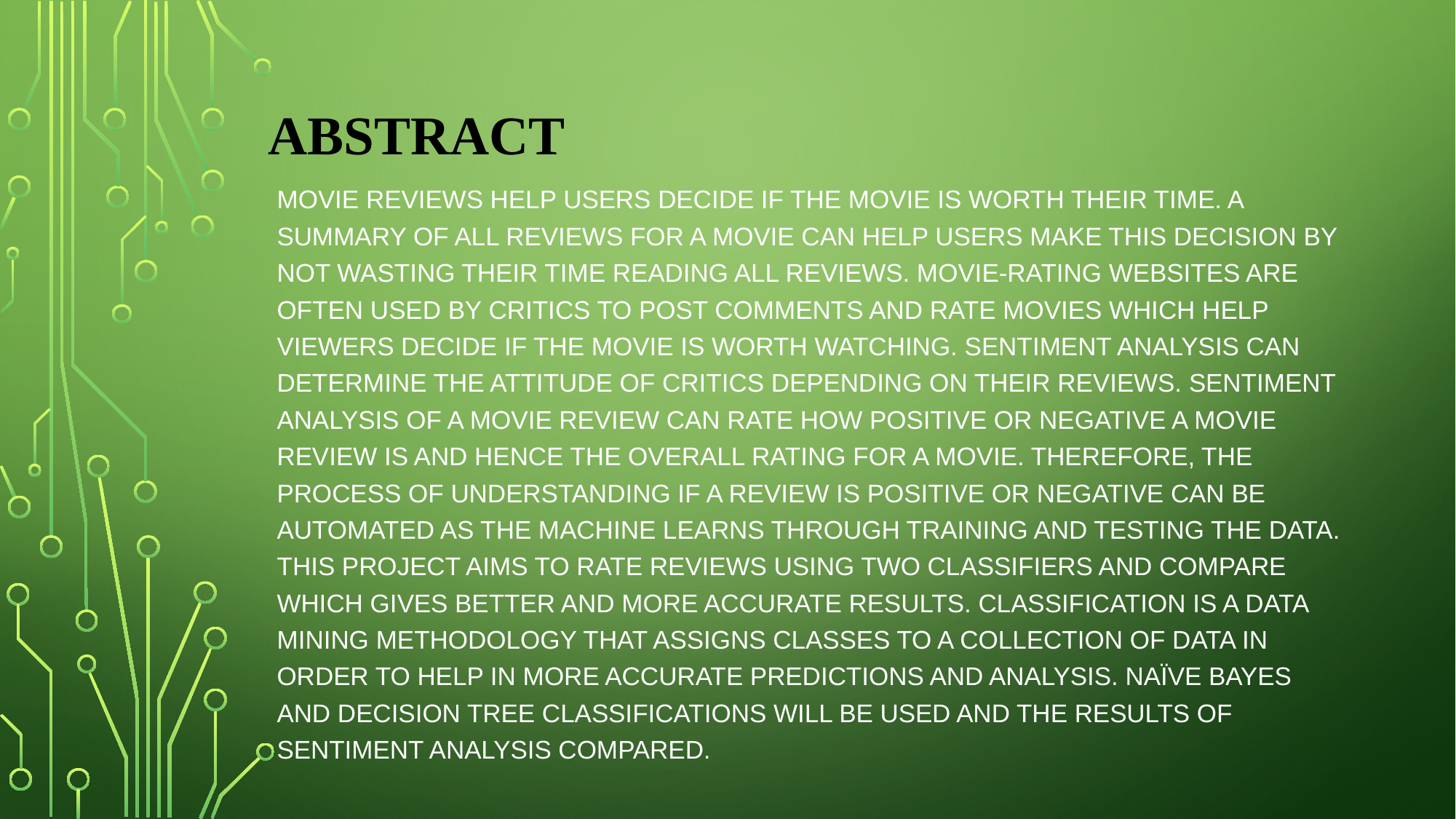

# ABSTRACT
Movie reviews help users decide if the movie is worth their time. A summary of all reviews for a movie can help users make this decision by not wasting their time reading all reviews. Movie-rating websites are often used by critics to post comments and rate movies which help viewers decide if the movie is worth watching. Sentiment analysis can determine the attitude of critics depending on their reviews. Sentiment analysis of a movie review can rate how positive or negative a movie review is and hence the overall rating for a movie. Therefore, the process of understanding if a review is positive or negative can be automated as the machine learns through training and testing the data. This project aims to rate reviews using two classifiers and compare which gives better and more accurate results. Classification is a data mining methodology that assigns classes to a collection of data in order to help in more accurate predictions and analysis. Naïve Bayes and decision tree classifications will be used and the results of sentiment analysis compared.